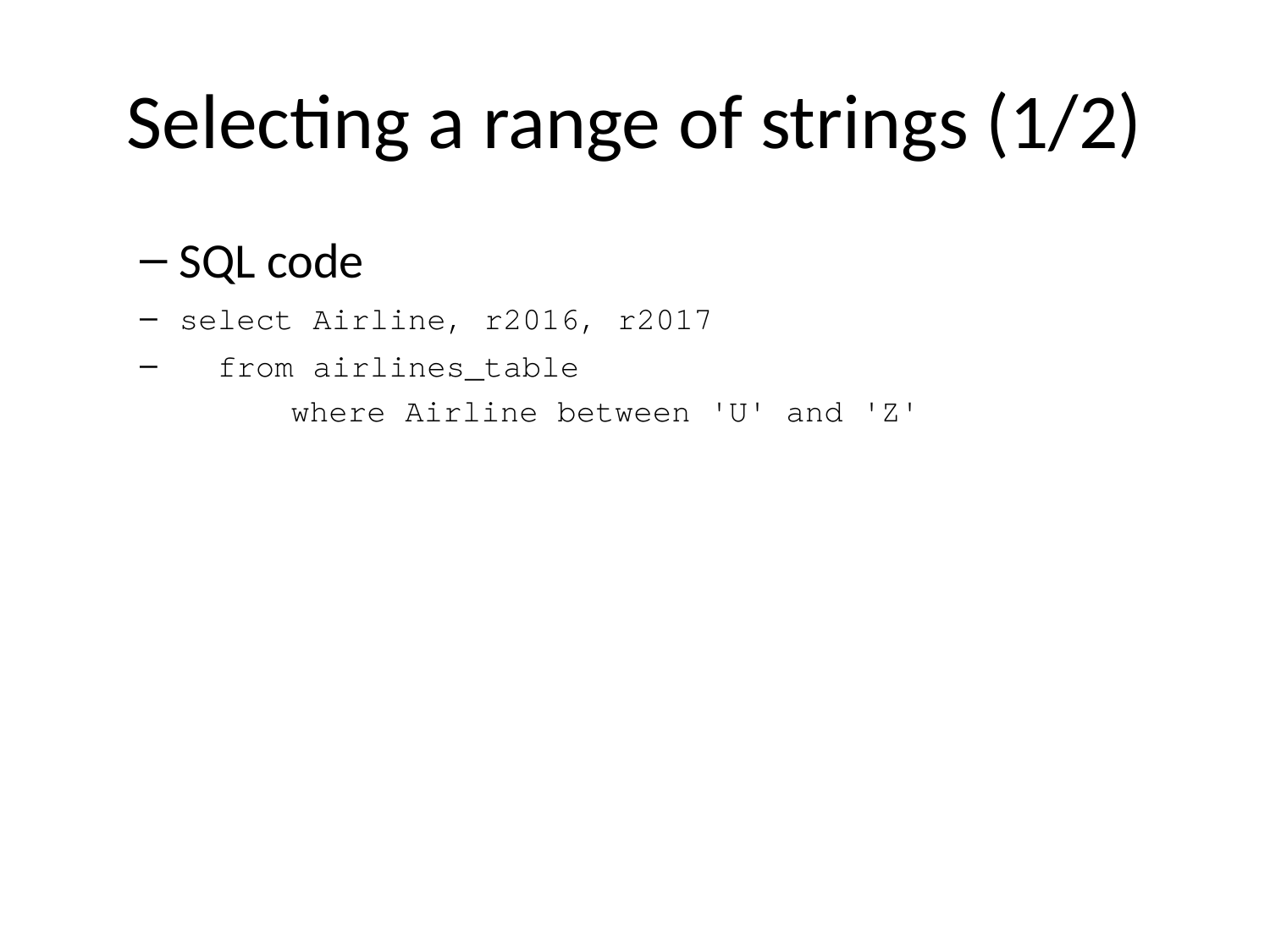

# Selecting a range of strings (1/2)
SQL code
select Airline, r2016, r2017
  from airlines_table
  where Airline between 'U' and 'Z'